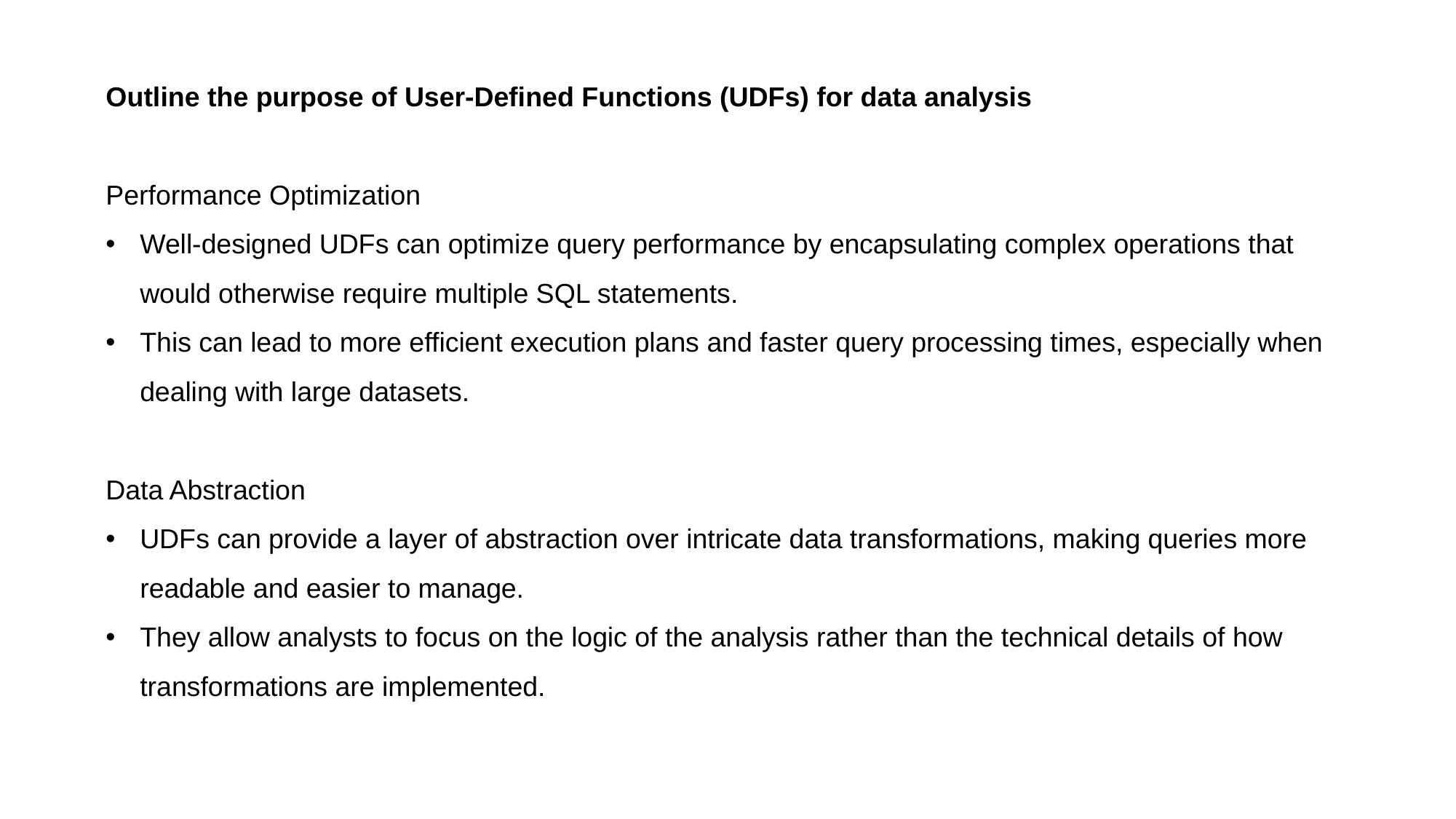

Outline the purpose of User-Defined Functions (UDFs) for data analysis
Performance Optimization
Well-designed UDFs can optimize query performance by encapsulating complex operations that would otherwise require multiple SQL statements.
This can lead to more efficient execution plans and faster query processing times, especially when dealing with large datasets.

Data Abstraction
UDFs can provide a layer of abstraction over intricate data transformations, making queries more readable and easier to manage.
They allow analysts to focus on the logic of the analysis rather than the technical details of how transformations are implemented.